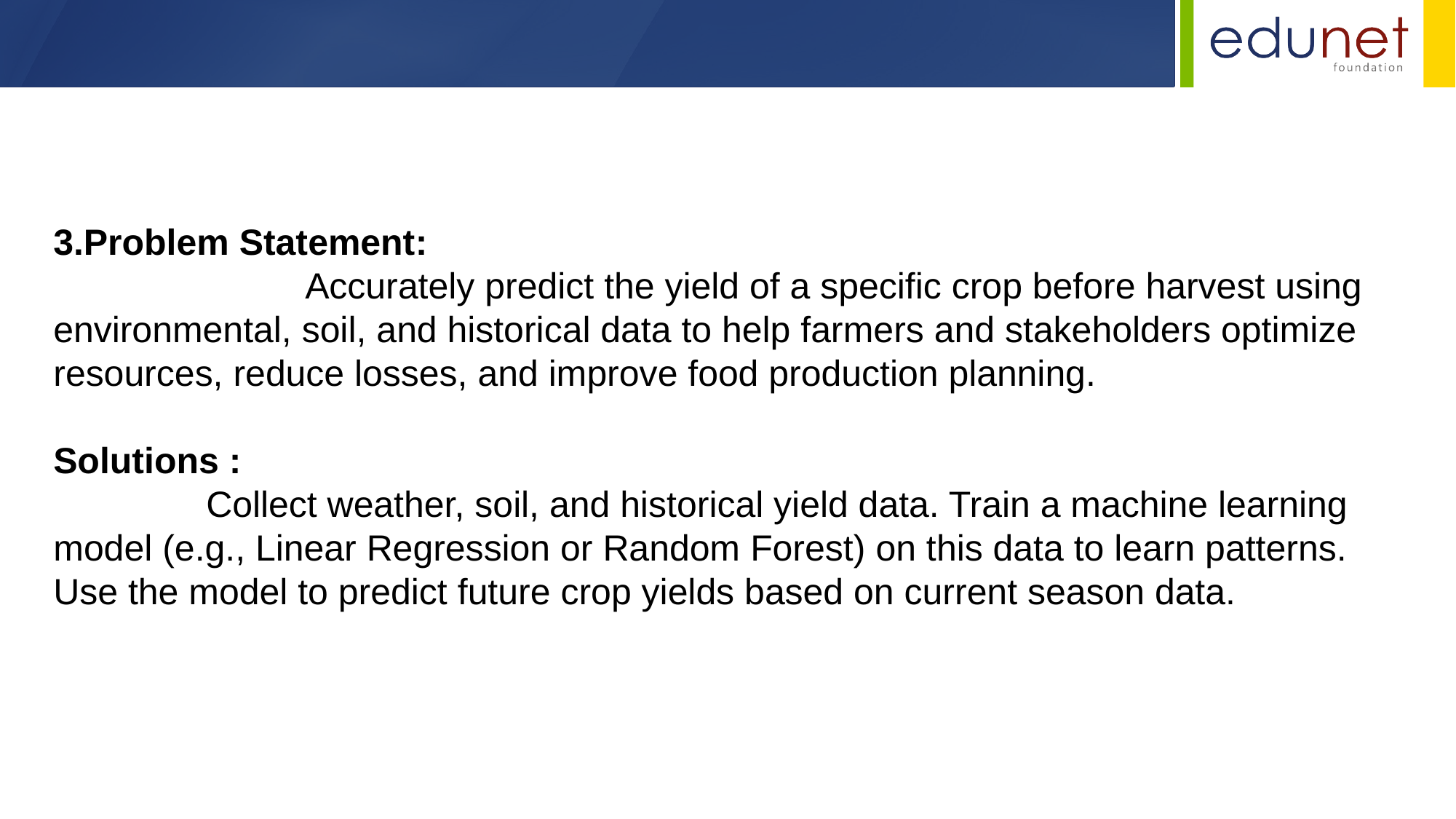

3.Problem Statement:
                         Accurately predict the yield of a specific crop before harvest using environmental, soil, and historical data to help farmers and stakeholders optimize resources, reduce losses, and improve food production planning.

Solutions :
               Collect weather, soil, and historical yield data. Train a machine learning model (e.g., Linear Regression or Random Forest) on this data to learn patterns. Use the model to predict future crop yields based on current season data.